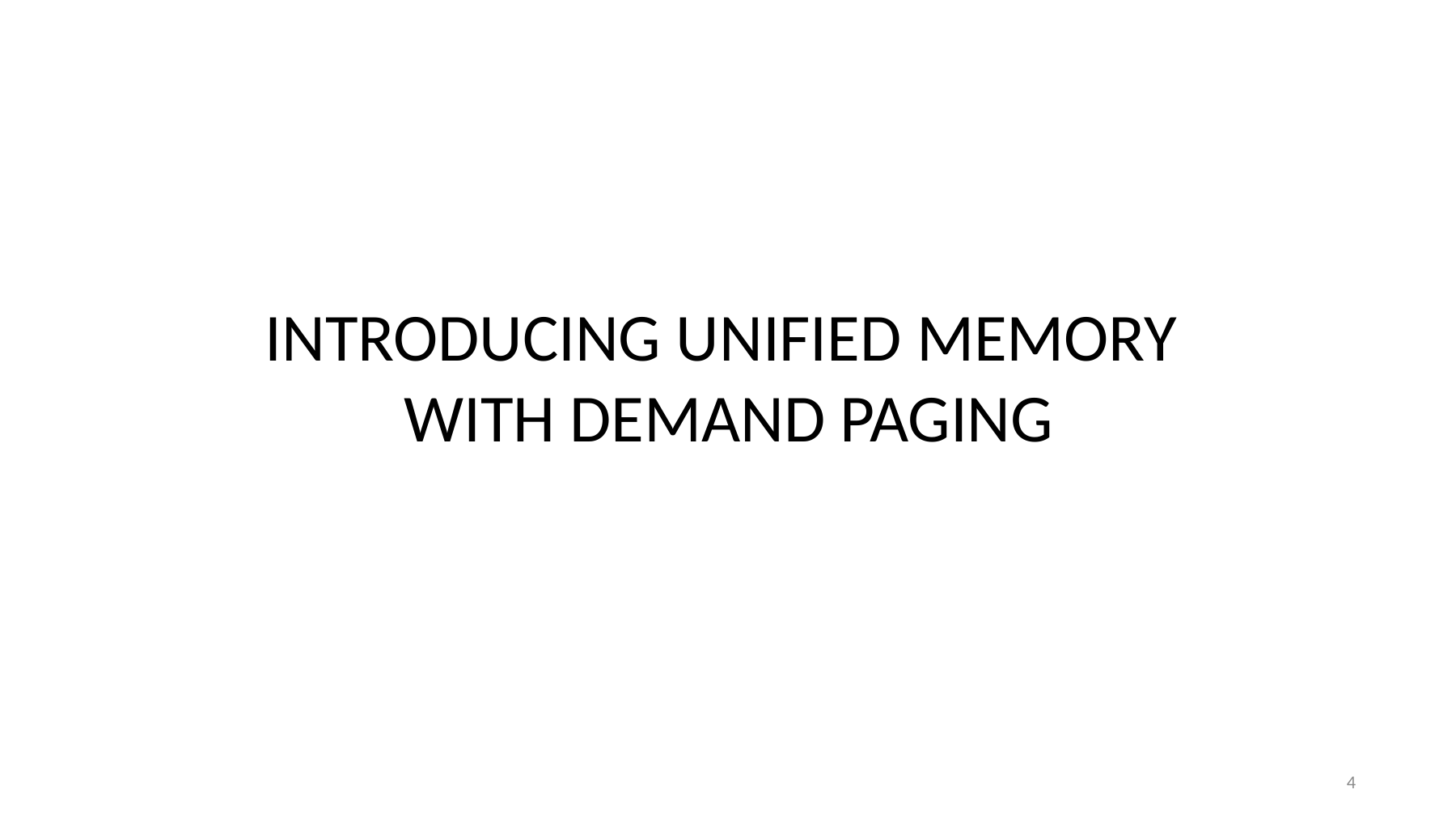

# INTRODUCING UNIFIED MEMORY WITH DEMAND PAGING
4